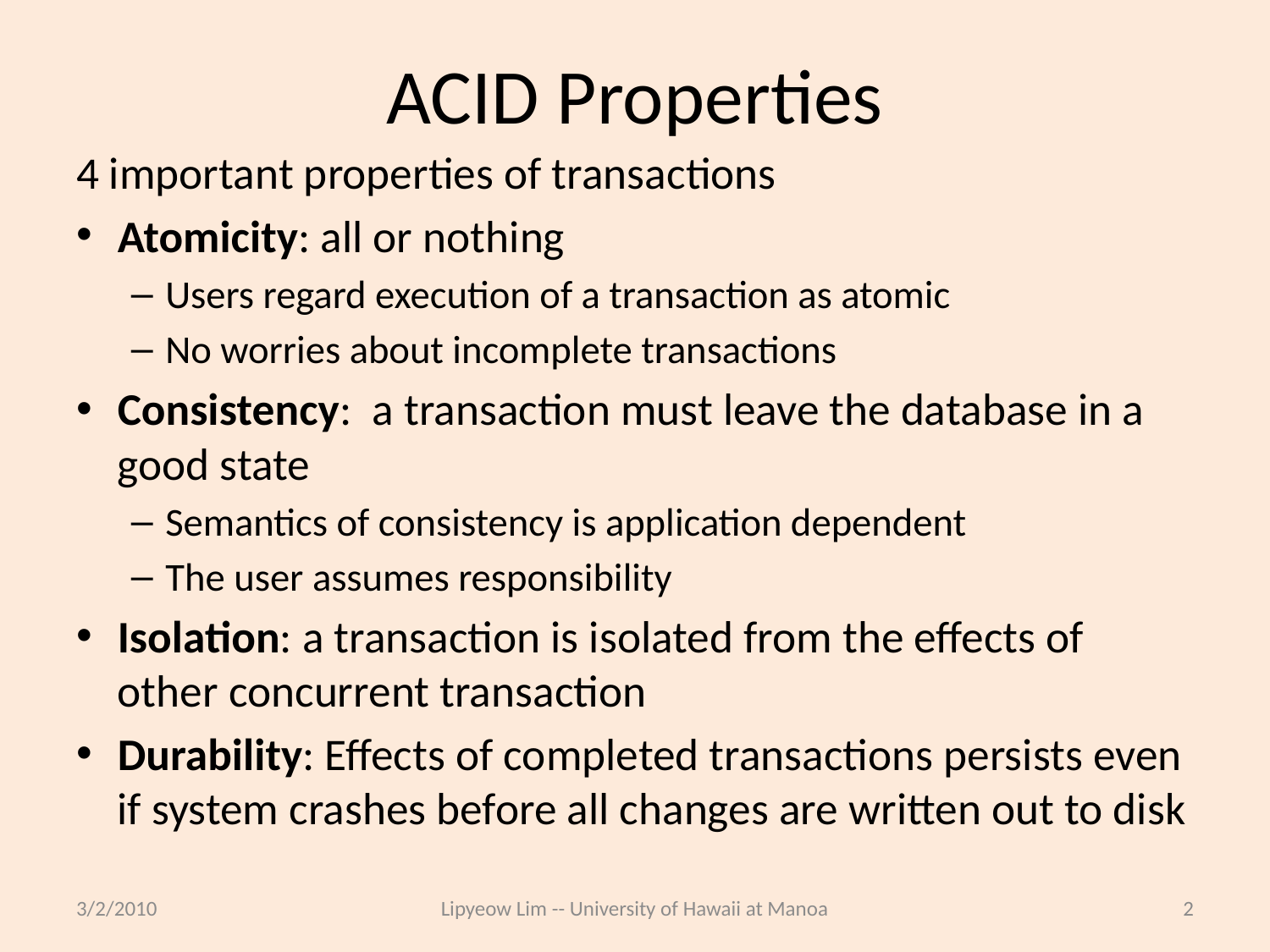

# ACID Properties
4 important properties of transactions
Atomicity: all or nothing
Users regard execution of a transaction as atomic
No worries about incomplete transactions
Consistency:  a transaction must leave the database in a good state
Semantics of consistency is application dependent
The user assumes responsibility
Isolation: a transaction is isolated from the effects of other concurrent transaction
Durability: Effects of completed transactions persists even if system crashes before all changes are written out to disk
3/2/2010
Lipyeow Lim -- University of Hawaii at Manoa
2